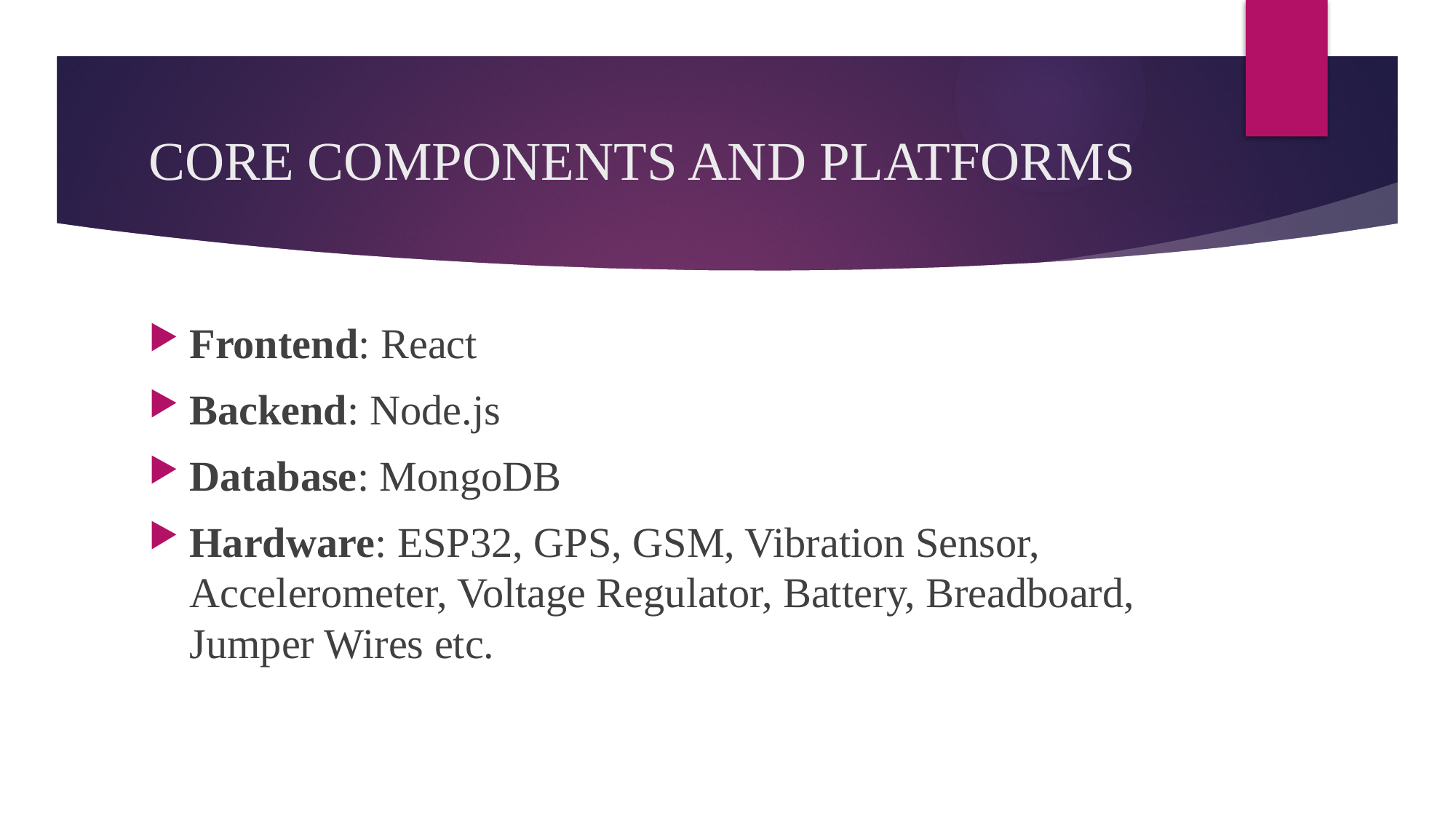

# CORE COMPONENTS AND PLATFORMS
Frontend: React
Backend: Node.js
Database: MongoDB
Hardware: ESP32, GPS, GSM, Vibration Sensor, Accelerometer, Voltage Regulator, Battery, Breadboard, Jumper Wires etc.